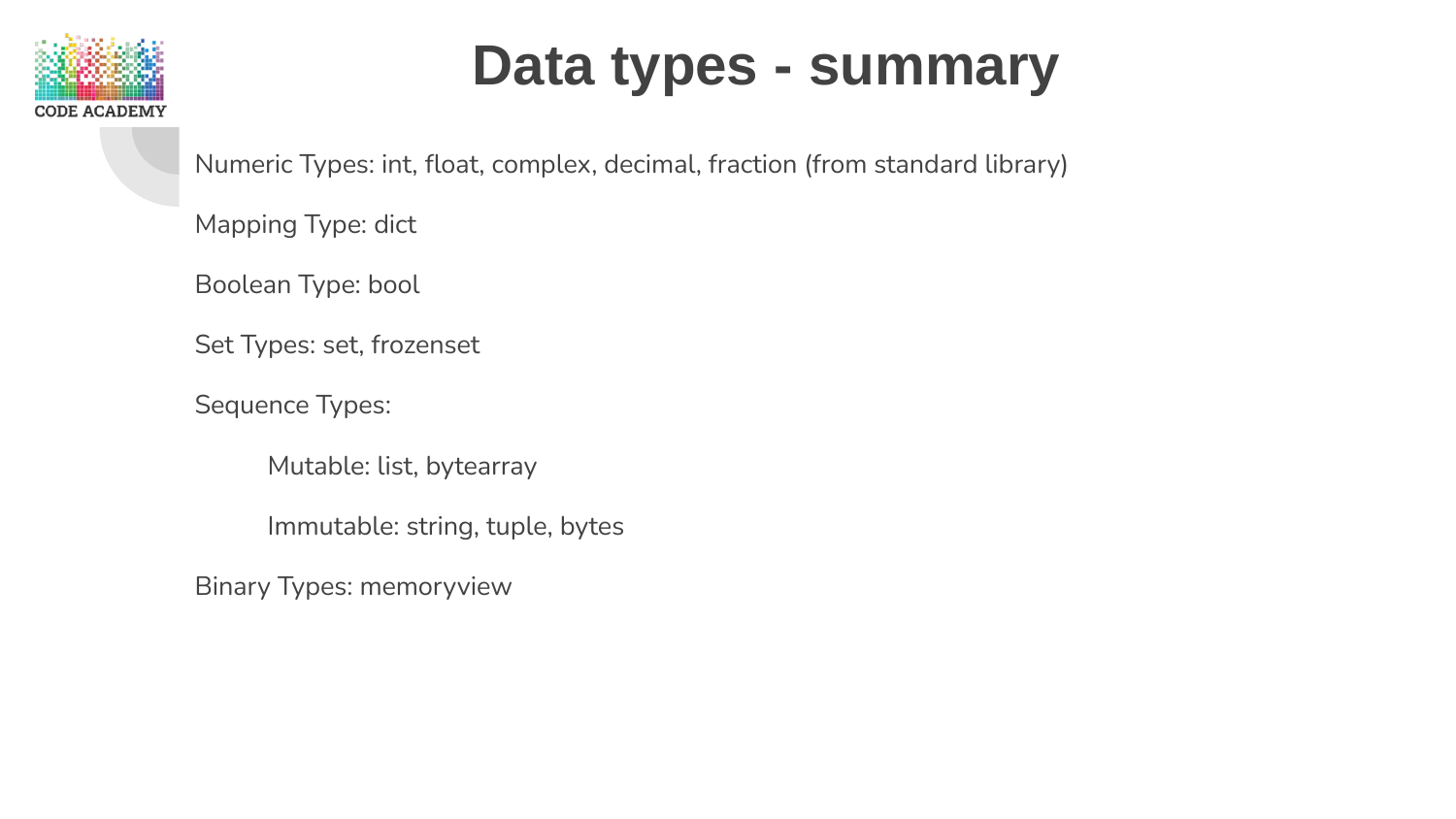

# Data types - summary
Numeric Types: int, float, complex, decimal, fraction (from standard library)
Mapping Type: dict
Boolean Type: bool
Set Types: set, frozenset
Sequence Types:
Mutable: list, bytearray
Immutable: string, tuple, bytes
Binary Types: memoryview